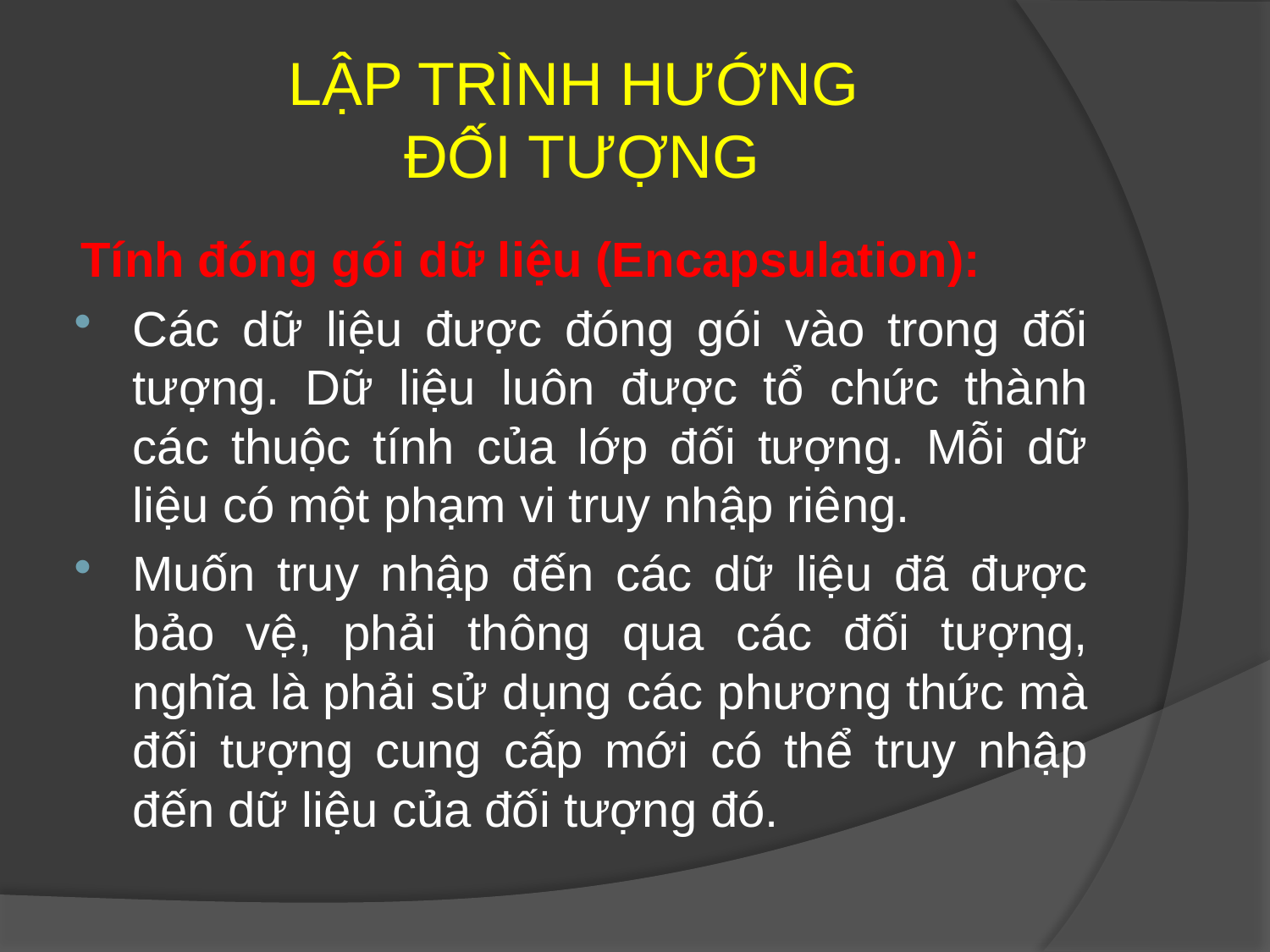

# LẬP TRÌNH HƯỚNG ĐỐI TƯỢNG
Tính đóng gói dữ liệu (Encapsulation):
Các dữ liệu được đóng gói vào trong đối tượng. Dữ liệu luôn được tổ chức thành các thuộc tính của lớp đối tượng. Mỗi dữ liệu có một phạm vi truy nhập riêng.
Muốn truy nhập đến các dữ liệu đã được bảo vệ, phải thông qua các đối tượng, nghĩa là phải sử dụng các phương thức mà đối tượng cung cấp mới có thể truy nhập đến dữ liệu của đối tượng đó.